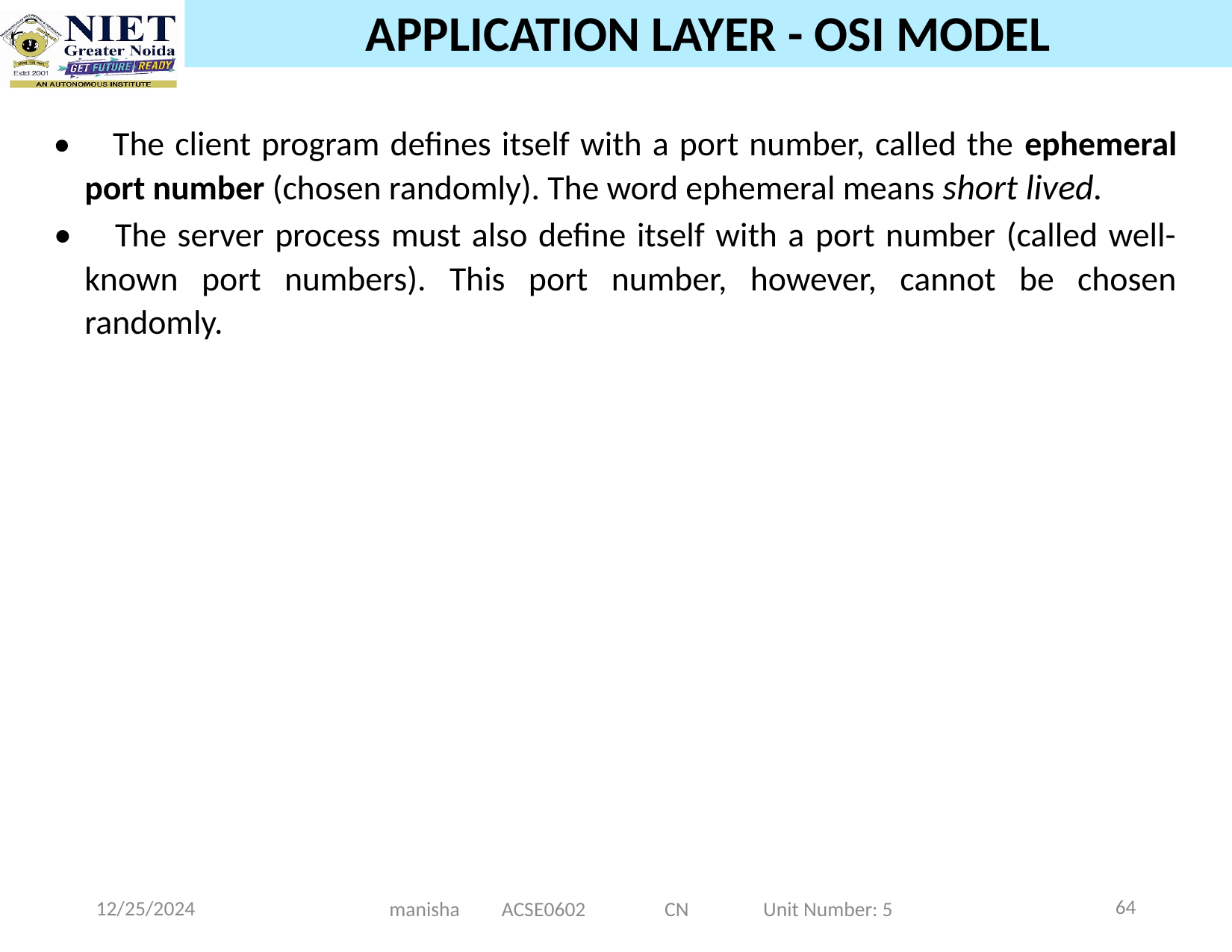

# APPLICATION LAYER - OSI MODEL
•    The client program defines itself with a port number, called the ephemeral port number (chosen randomly). The word ephemeral means short lived.
•    The server process must also define itself with a port number (called well-known port numbers). This port number, however, cannot be chosen randomly.
64
12/25/2024
manisha         ACSE0602                 CN                Unit Number: 5